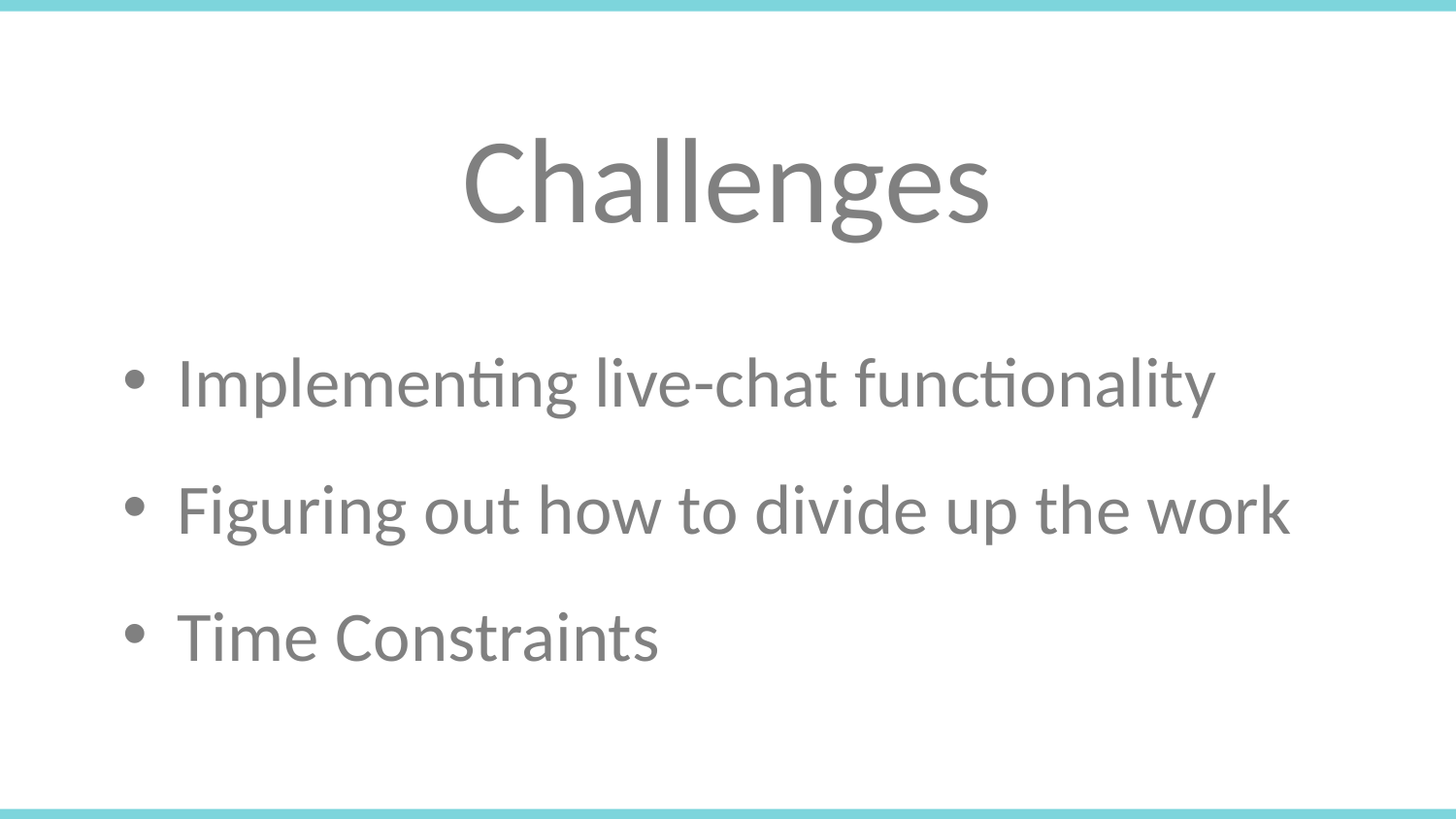

Challenges
Implementing live-chat functionality
Figuring out how to divide up the work
Time Constraints